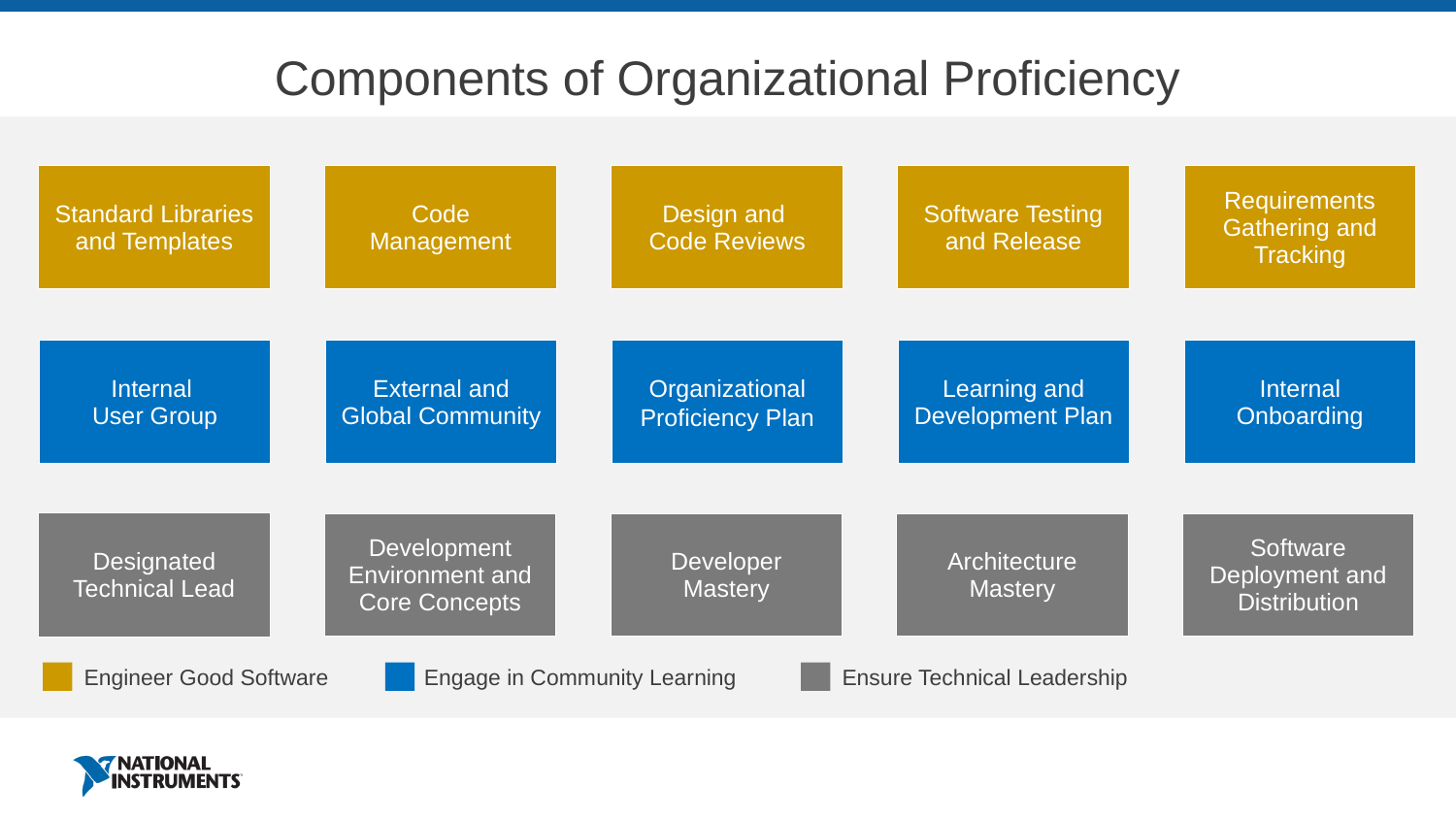

# Components of Organizational Proficiency

Standard Libraries and Templates
Code Management
Design and
Code Reviews
Software Testing and Release
Requirements Gathering and Tracking
Internal
User Group
External and Global Community
Organizational Proficiency Plan
Learning and Development Plan
Internal Onboarding
Designated Technical Lead
Development Environment and Core Concepts
Developer Mastery
Architecture Mastery
Software Deployment and Distribution
Engineer Good Software

Engage in Community Learning

Ensure Technical Leadership